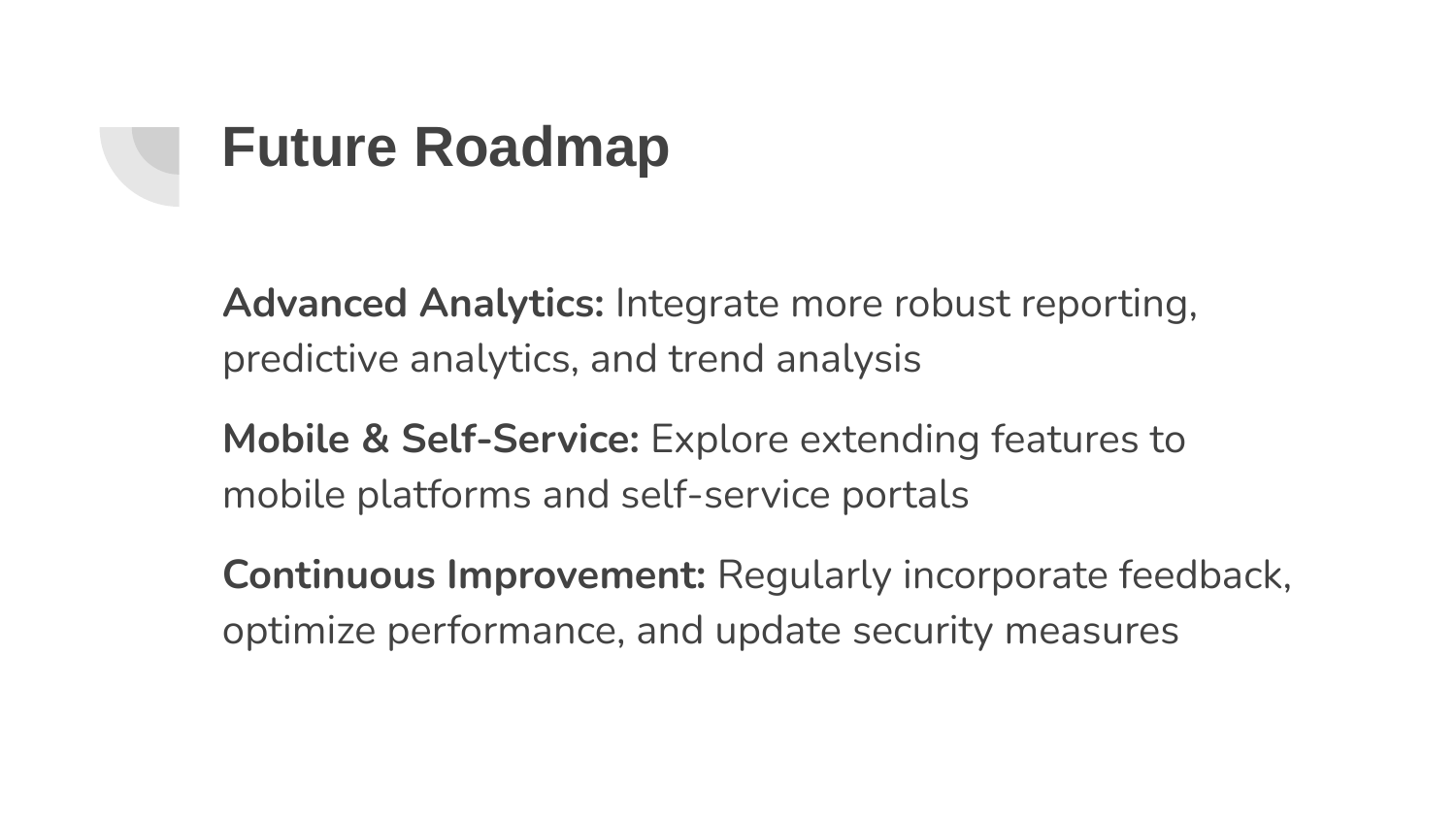

# Future Roadmap
Advanced Analytics: Integrate more robust reporting, predictive analytics, and trend analysis
Mobile & Self-Service: Explore extending features to mobile platforms and self-service portals
Continuous Improvement: Regularly incorporate feedback, optimize performance, and update security measures